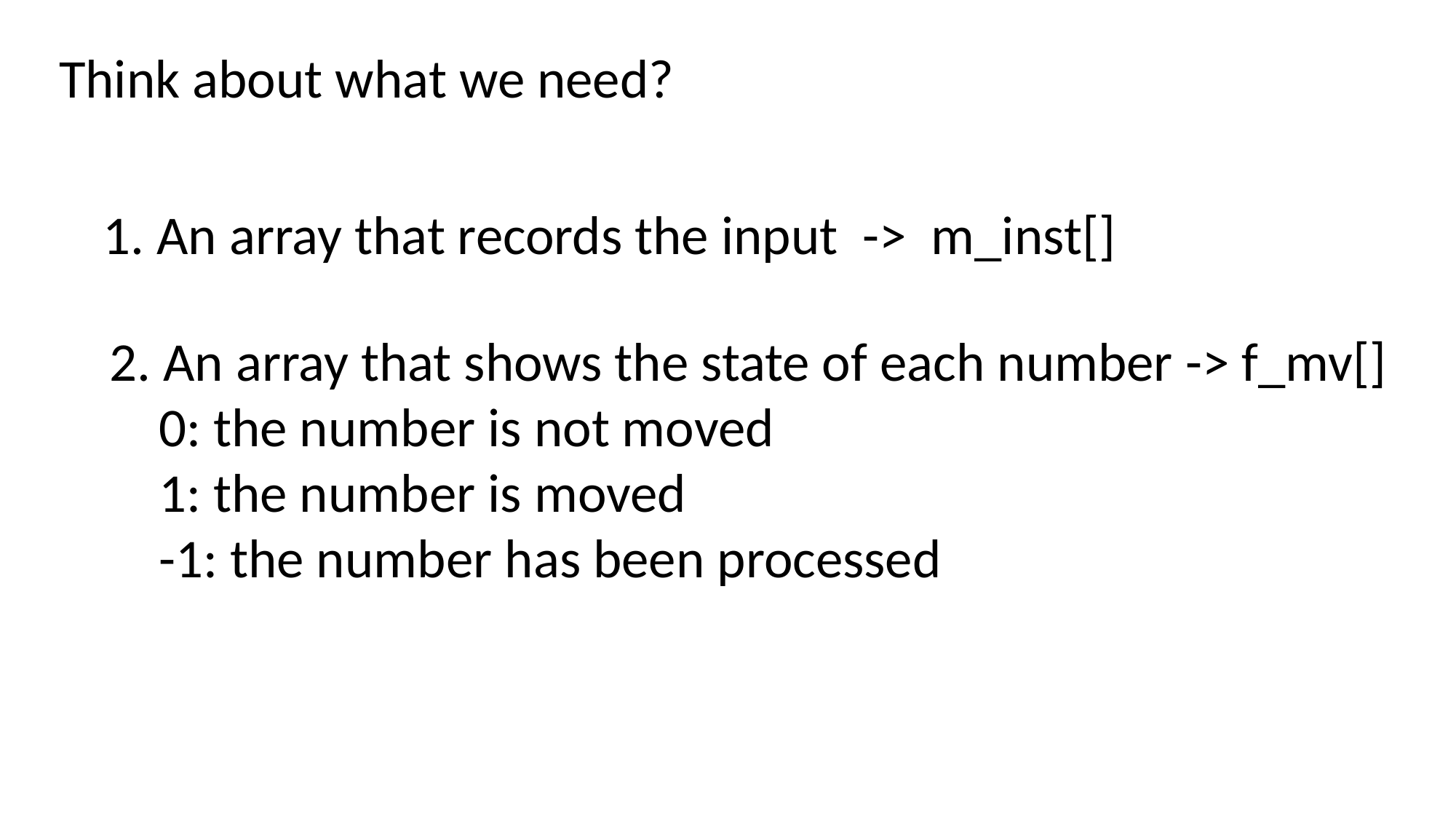

Think about what we need?
1. An array that records the input  ->  m_inst[]

2. An array that shows the state of each number -> f_mv[]
    0: the number is not moved
    1: the number is moved
    -1: the number has been processed